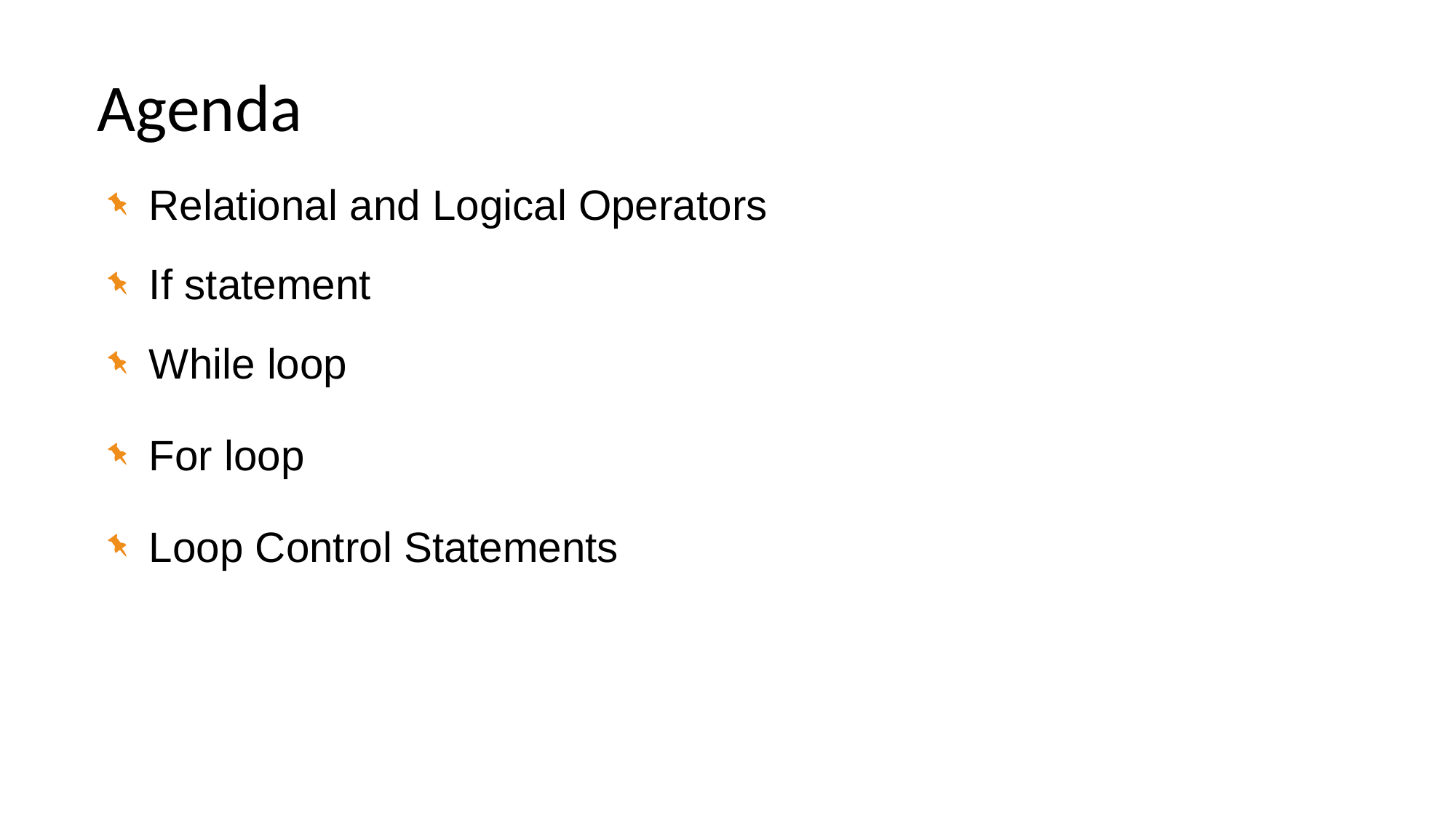

# Agenda
Relational and Logical Operators
If statement
While loop
For loop
Loop Control Statements